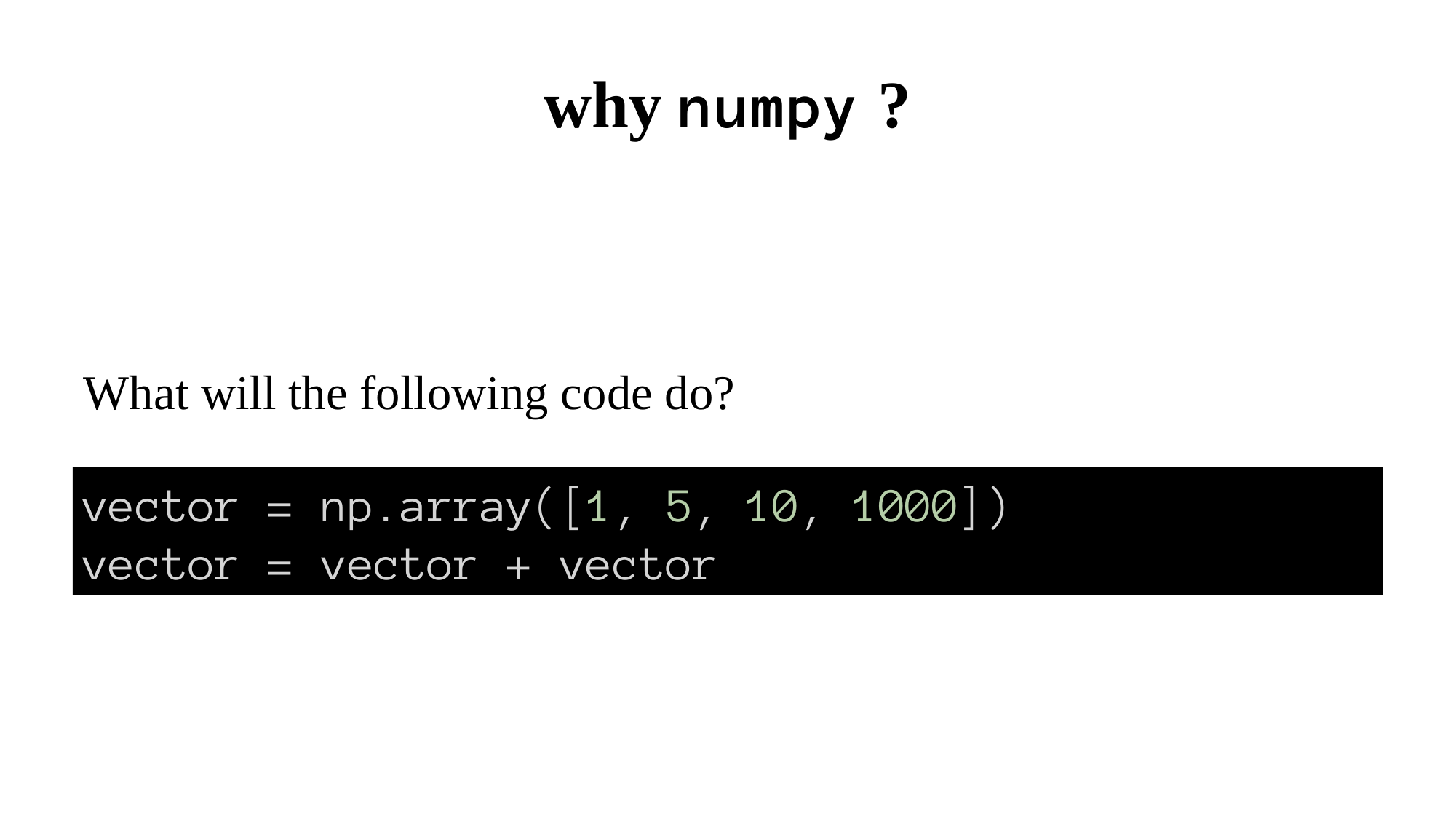

# why numpy ?
What will the following code do?
vector = np.array([1, 5, 10, 1000])
vector = vector + vector